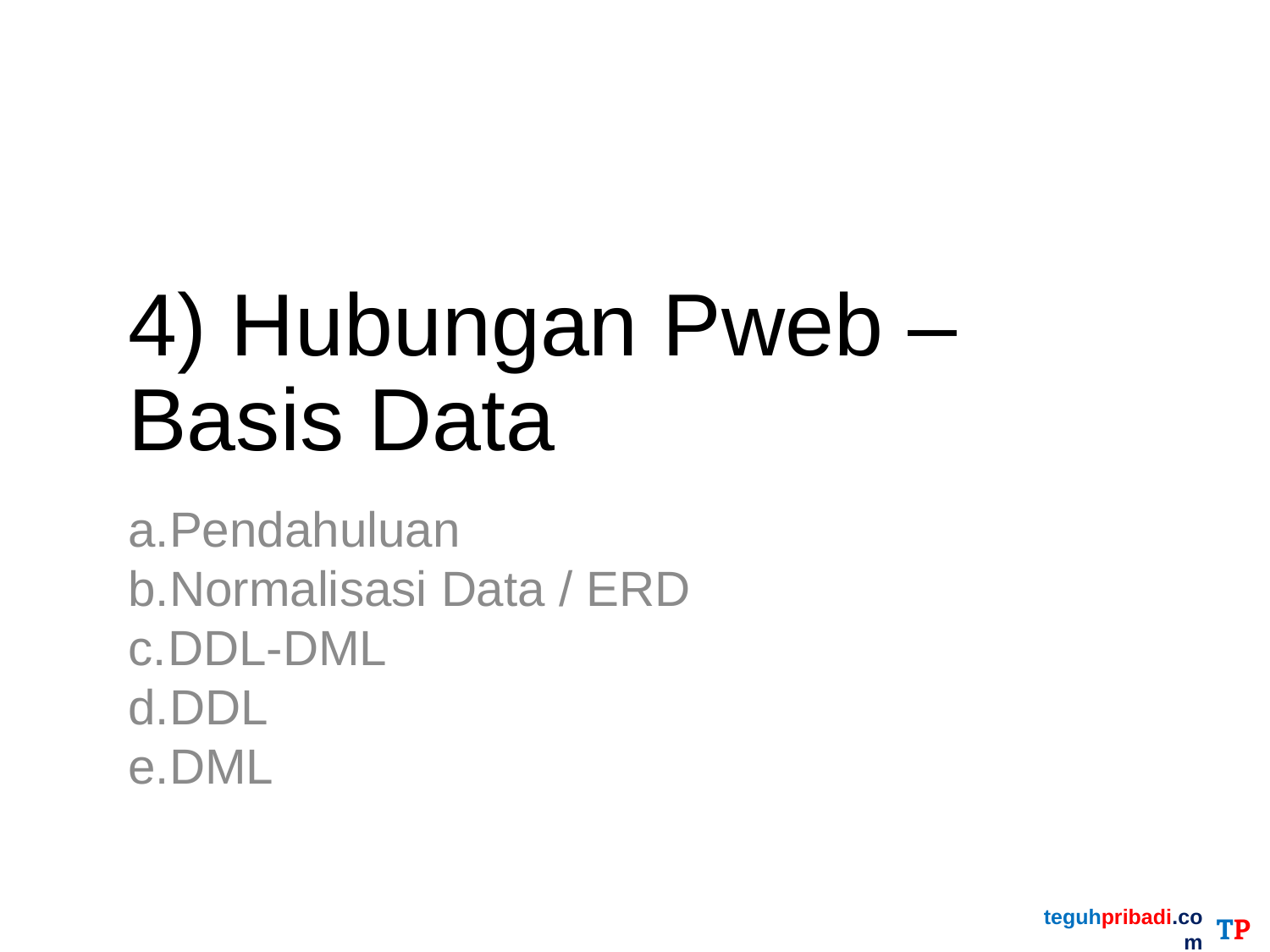

# 4) Hubungan Pweb – Basis Data
Pendahuluan
Normalisasi Data / ERD
DDL-DML
DDL
DML